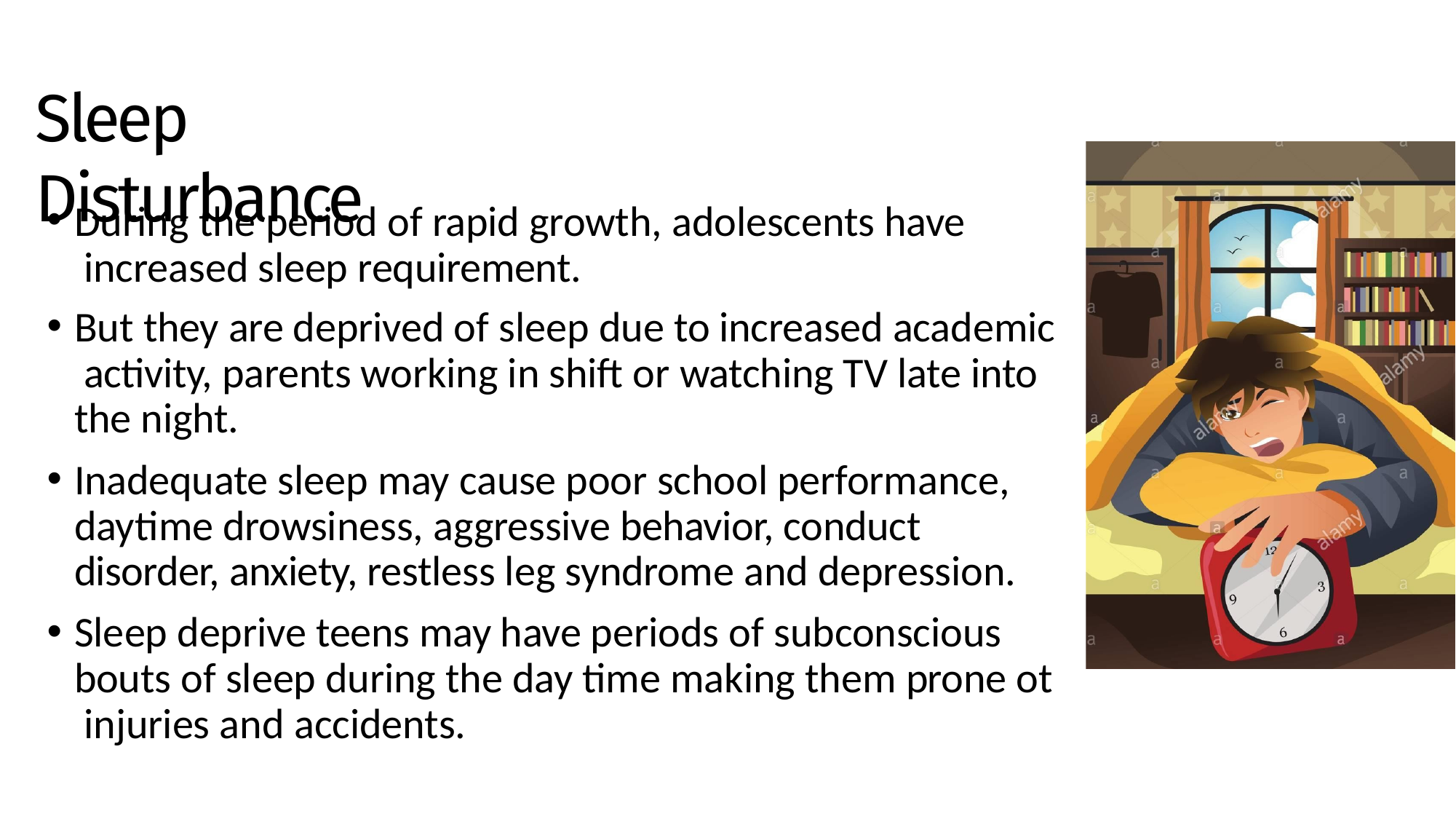

# Sleep Disturbance

During the period of rapid growth, adolescents have  increased sleep requirement.
But they are deprived of sleep due to increased academic  activity, parents working in shift or watching TV late into  the night.
Inadequate sleep may cause poor school performance,  daytime drowsiness, aggressive behavior, conduct  disorder, anxiety, restless leg syndrome and depression.
Sleep deprive teens may have periods of subconscious  bouts of sleep during the day time making them prone ot  injuries and accidents.